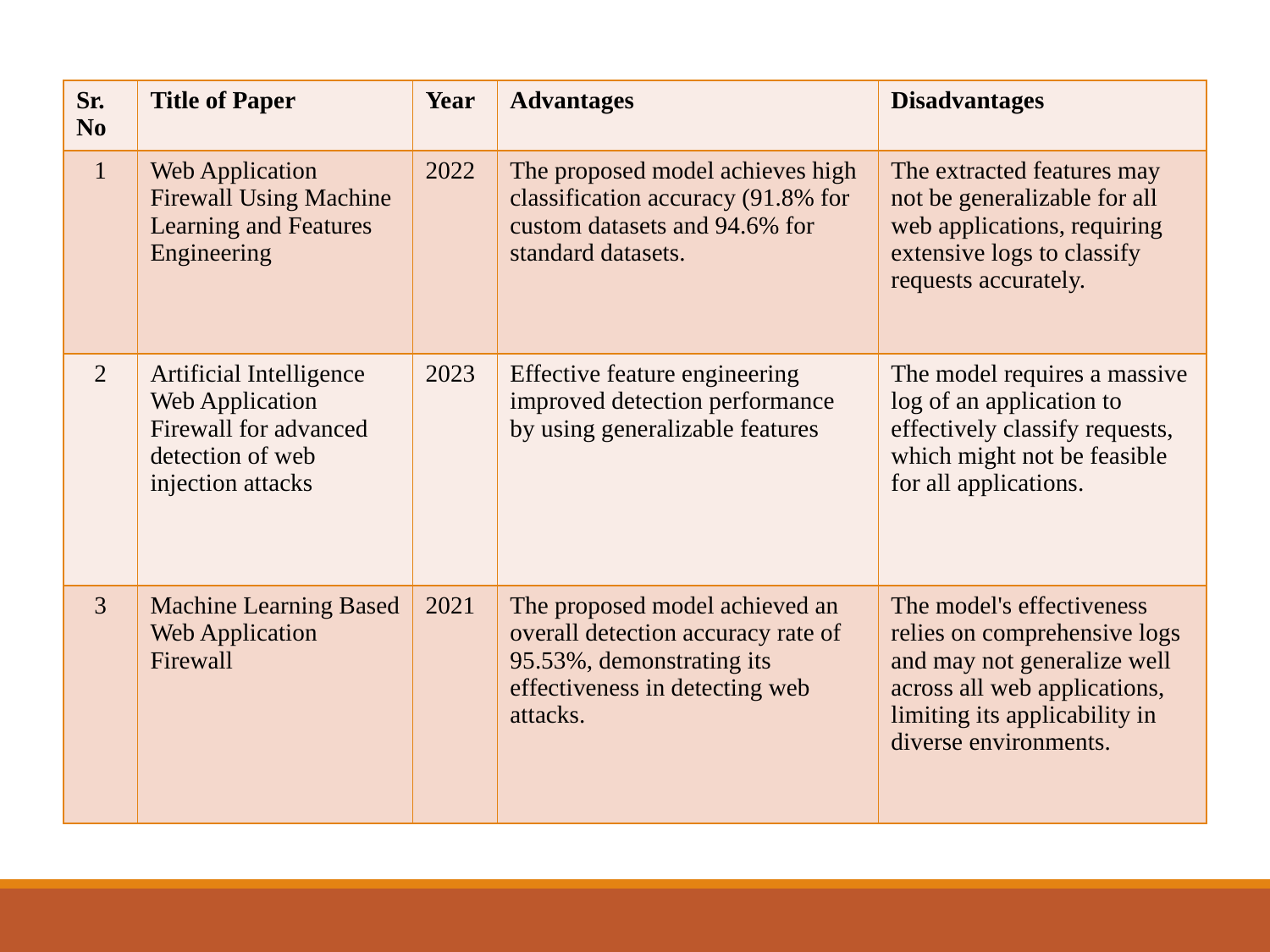

| Sr. No | Title of Paper | Year | Advantages | Disadvantages |
| --- | --- | --- | --- | --- |
| 1 | Web Application Firewall Using Machine Learning and Features Engineering | 2022 | The proposed model achieves high classification accuracy (91.8% for custom datasets and 94.6% for standard datasets. | The extracted features may not be generalizable for all web applications, requiring extensive logs to classify requests accurately. |
| 2 | Artificial Intelligence Web Application Firewall for advanced detection of web injection attacks | 2023 | Effective feature engineering improved detection performance by using generalizable features | The model requires a massive log of an application to effectively classify requests, which might not be feasible for all applications​. |
| 3 | Machine Learning Based Web Application Firewall | 2021 | The proposed model achieved an overall detection accuracy rate of 95.53%, demonstrating its effectiveness in detecting web attacks. | The model's effectiveness relies on comprehensive logs and may not generalize well across all web applications, limiting its applicability in diverse environments. |